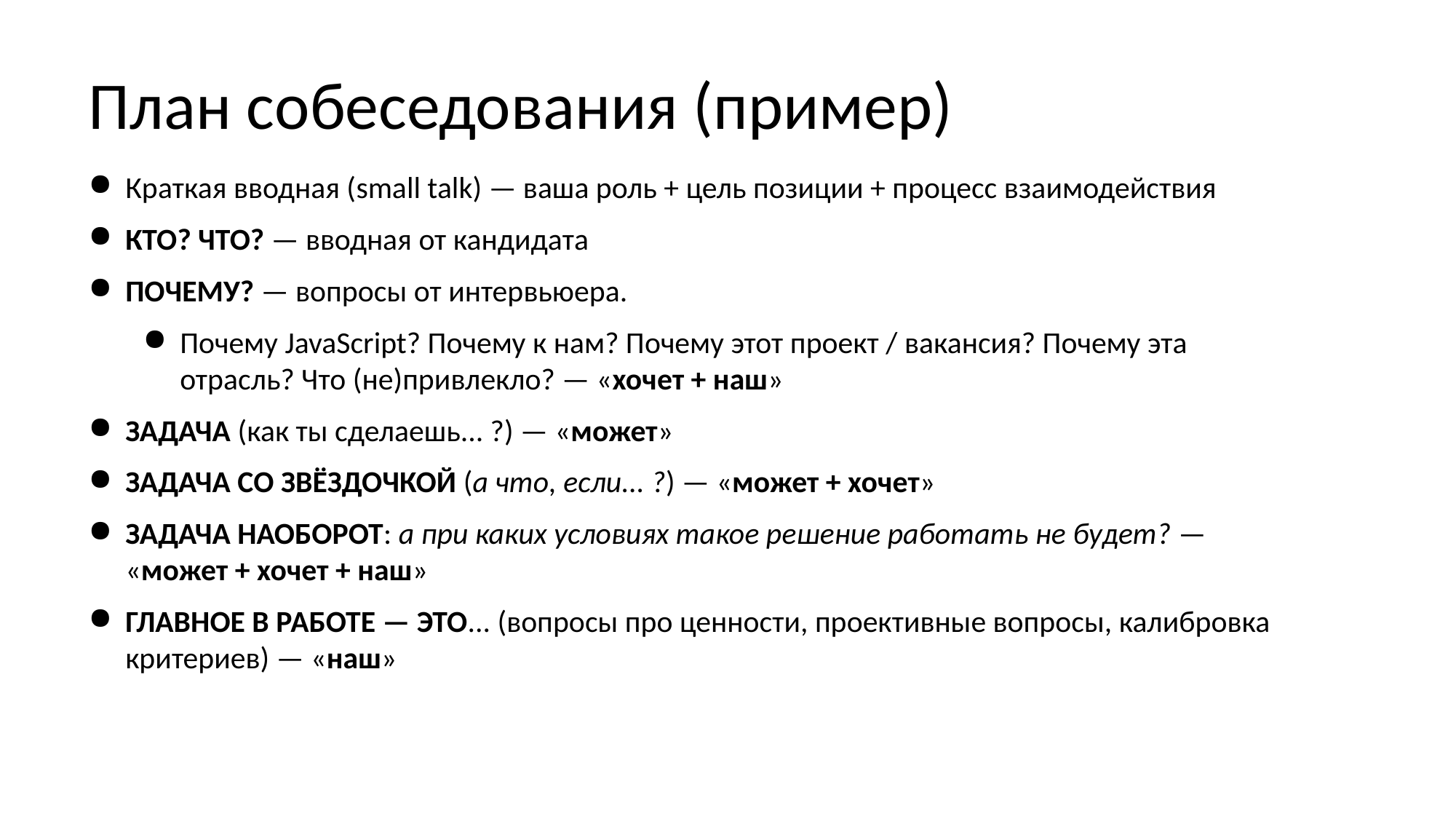

# План собеседования (пример)
Краткая вводная (small talk) — ваша роль + цель позиции + процесс взаимодействия
КТО? ЧТО? — вводная от кандидата
ПОЧЕМУ? — вопросы от интервьюера.
Почему JavaScript? Почему к нам? Почему этот проект / вакансия? Почему эта отрасль? Что (не)привлекло? — «хочет + наш»
ЗАДАЧА (как ты сделаешь... ?) — «может»
ЗАДАЧА СО ЗВЁЗДОЧКОЙ (а что, если... ?) — «может + хочет»
ЗАДАЧА НАОБОРОТ: а при каких условиях такое решение работать не будет? — «может + хочет + наш»
ГЛАВНОЕ В РАБОТЕ — ЭТО... (вопросы про ценности, проективные вопросы, калибровка критериев) — «наш»